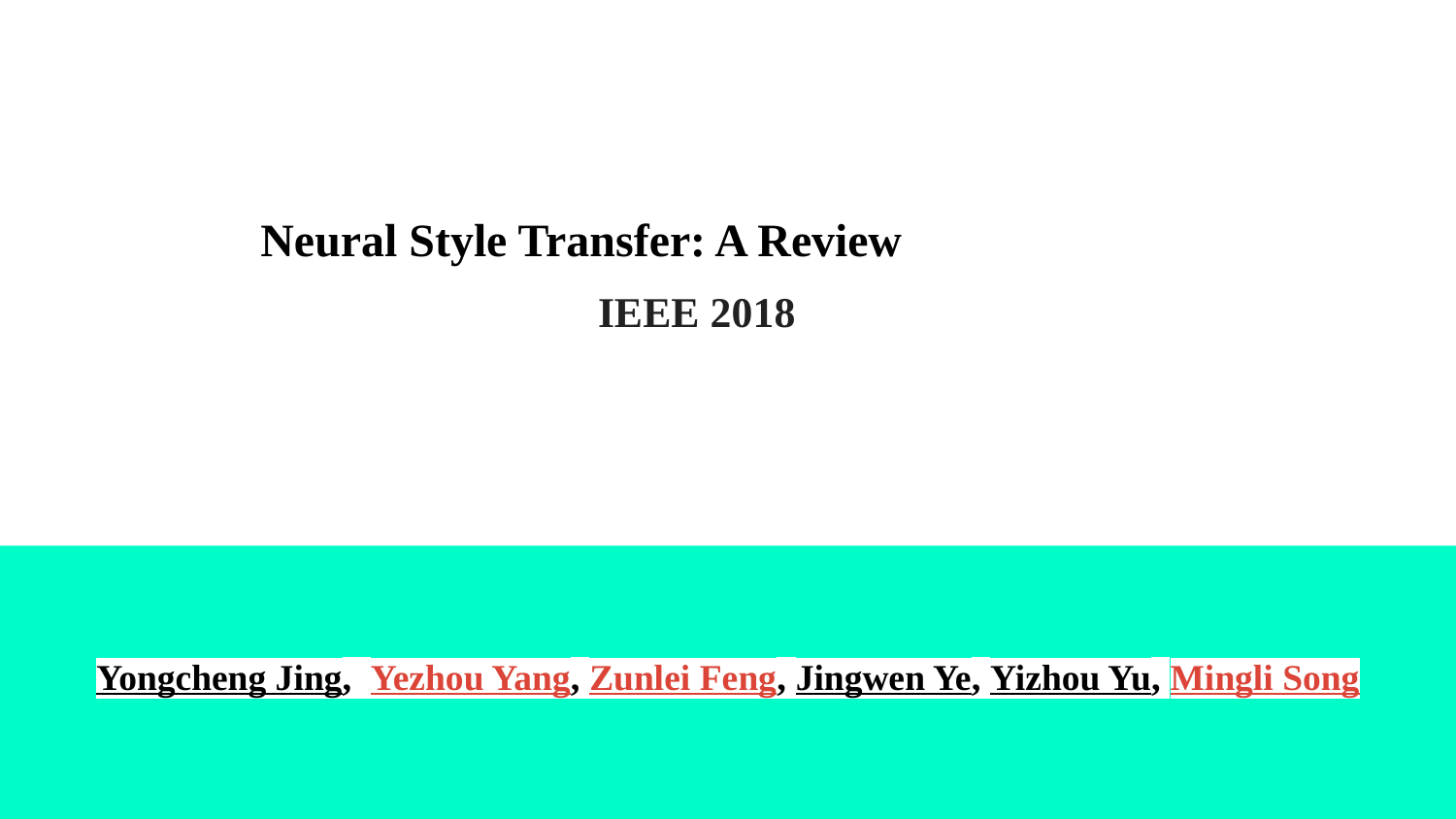

# Neural Style Transfer: A Review
                                                  IEEE 2018
Yongcheng Jing,  Yezhou Yang, Zunlei Feng, Jingwen Ye, Yizhou Yu, Mingli Song